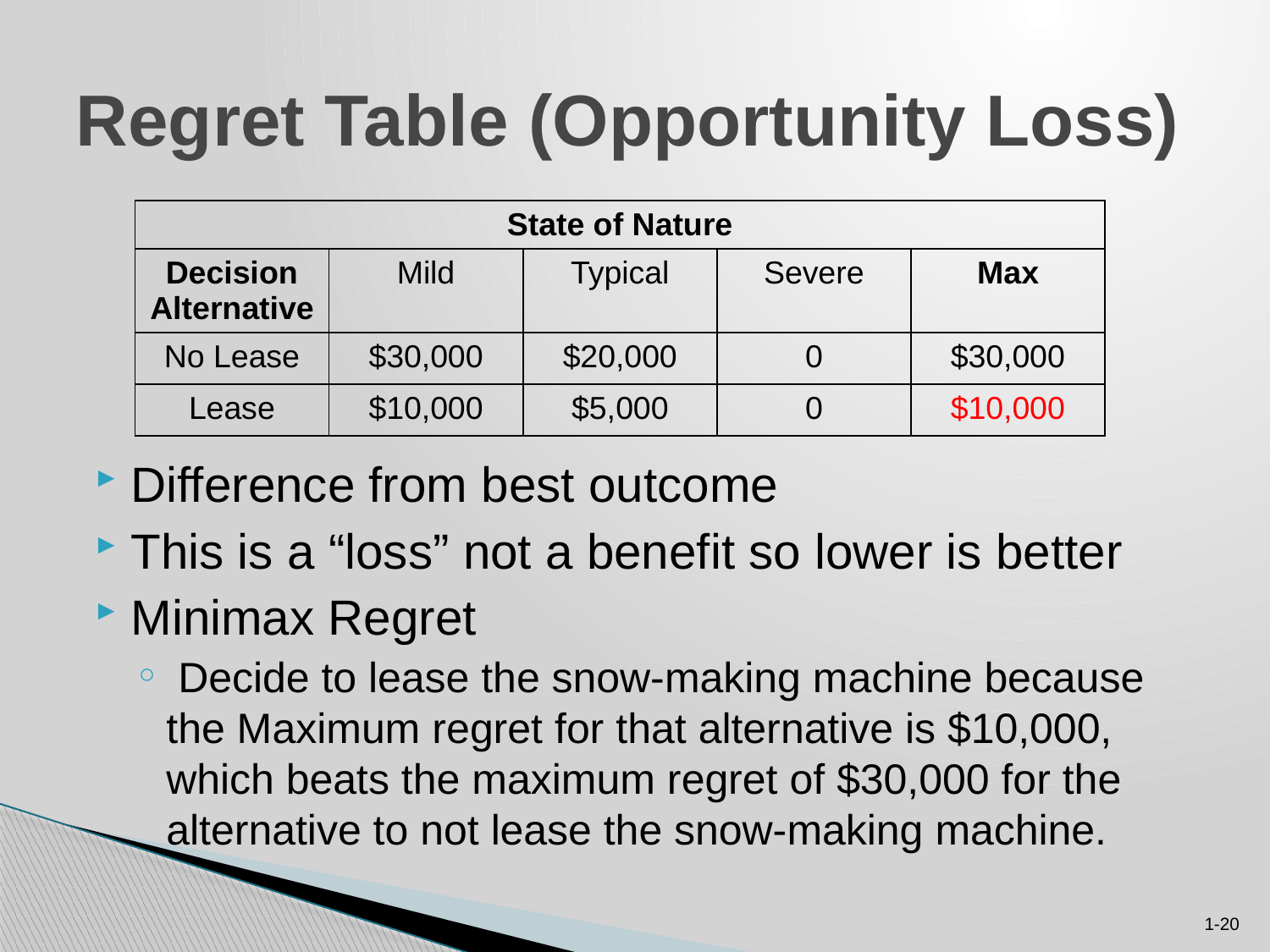

# Regret Table (Opportunity Loss)
| State of Nature |  |  |  |  |
| --- | --- | --- | --- | --- |
| Decision Alternative | Mild | Typical | Severe | Max |
| No Lease | $30,000 | $20,000 | 0 | $30,000 |
| Lease | $10,000 | $5,000 | 0 | $10,000 |
Difference from best outcome
This is a “loss” not a benefit so lower is better
Minimax Regret
 Decide to lease the snow-making machine because the Maximum regret for that alternative is $10,000, which beats the maximum regret of $30,000 for the alternative to not lease the snow-making machine.

1-20